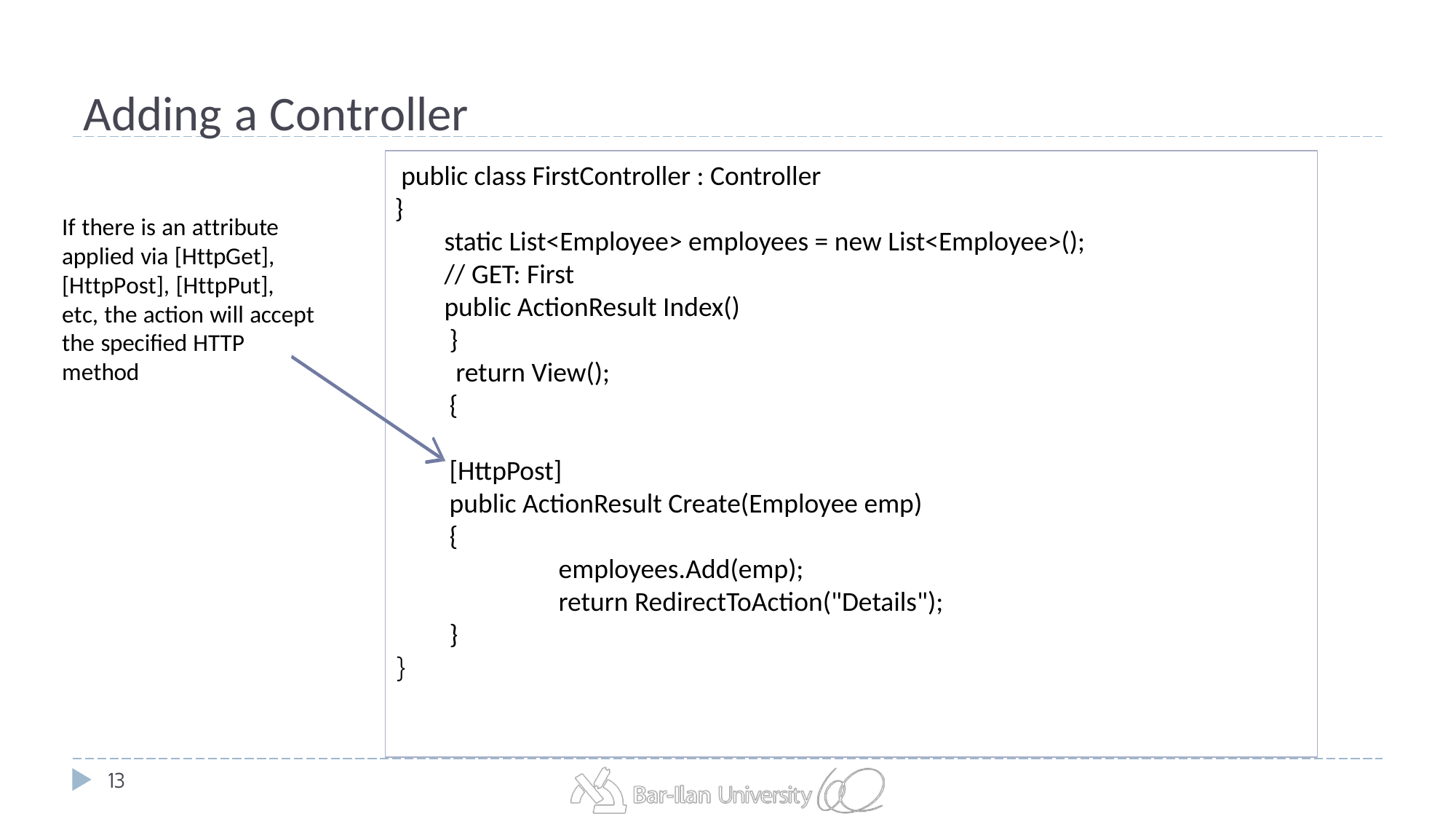

# Adding a Controller

 public class FirstController : Controller
}
        static List<Employee> employees = new List<Employee>();
        // GET: First
        public ActionResult Index()
}
 return View();
{

[HttpPost]
public ActionResult Create(Employee emp)
{
	employees.Add(emp);
	return RedirectToAction("Details");
}
}
If there is an attribute applied via [HttpGet], [HttpPost], [HttpPut],  etc, the action will accept the specified HTTP method

13